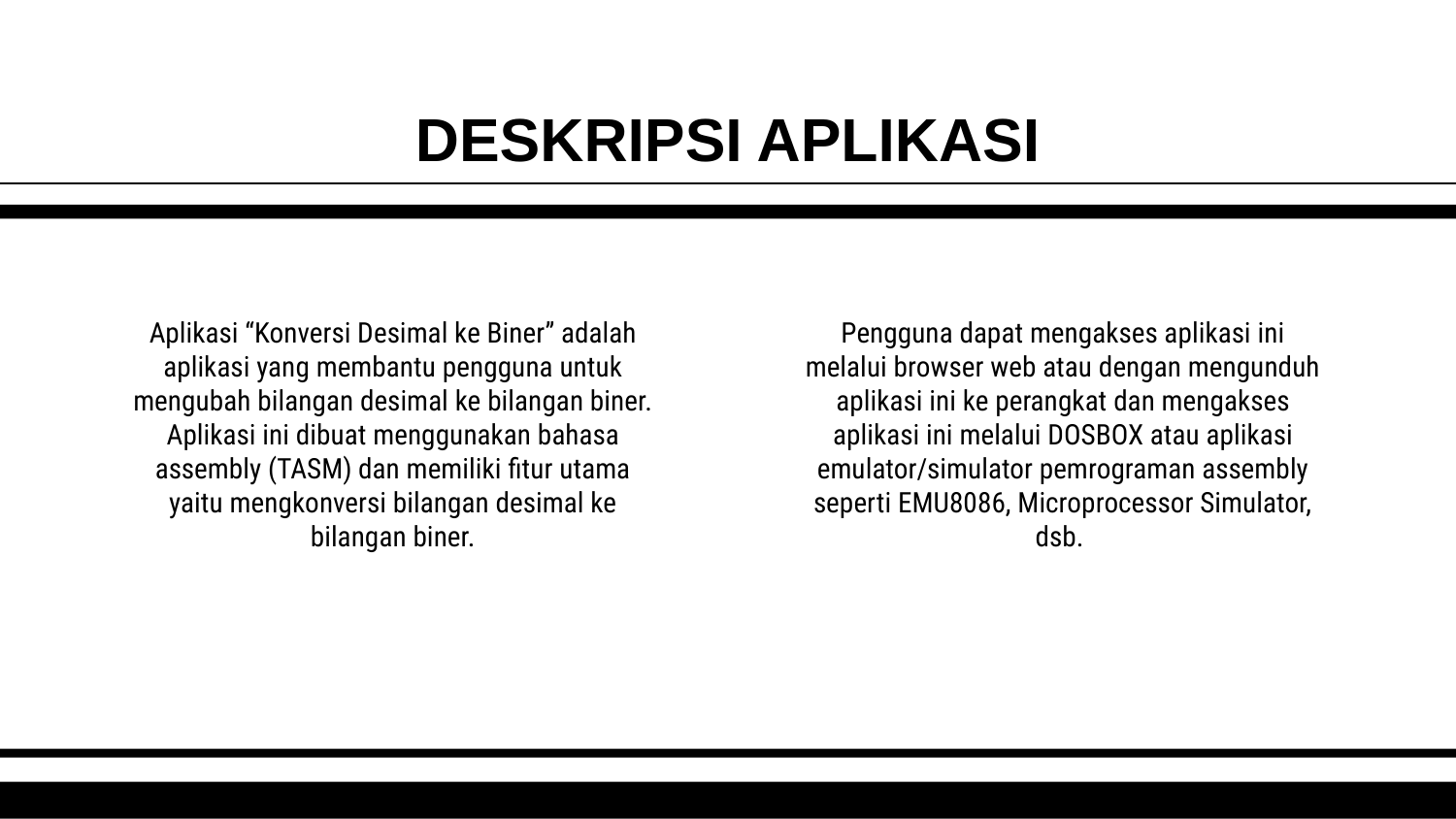

# DESKRIPSI APLIKASI

Pengguna dapat mengakses aplikasi ini melalui browser web atau dengan mengunduh aplikasi ini ke perangkat dan mengakses aplikasi ini melalui DOSBOX atau aplikasi emulator/simulator pemrograman assembly seperti EMU8086, Microprocessor Simulator, dsb.
Aplikasi “Konversi Desimal ke Biner” adalah aplikasi yang membantu pengguna untuk mengubah bilangan desimal ke bilangan biner. Aplikasi ini dibuat menggunakan bahasa assembly (TASM) dan memiliki fitur utama yaitu mengkonversi bilangan desimal ke bilangan biner.